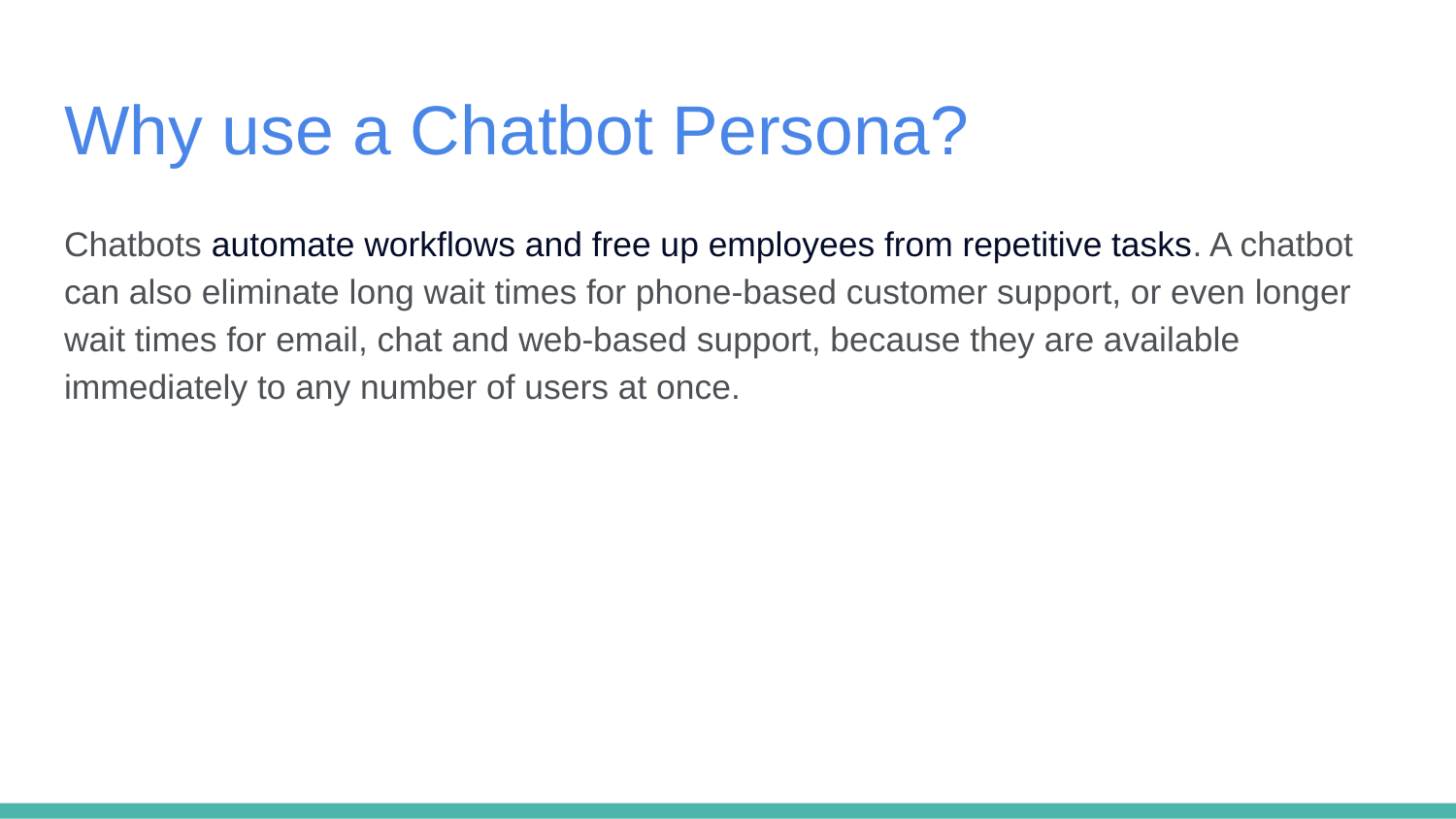

# Why use a Chatbot Persona?
Chatbots automate workflows and free up employees from repetitive tasks. A chatbot can also eliminate long wait times for phone-based customer support, or even longer wait times for email, chat and web-based support, because they are available immediately to any number of users at once.